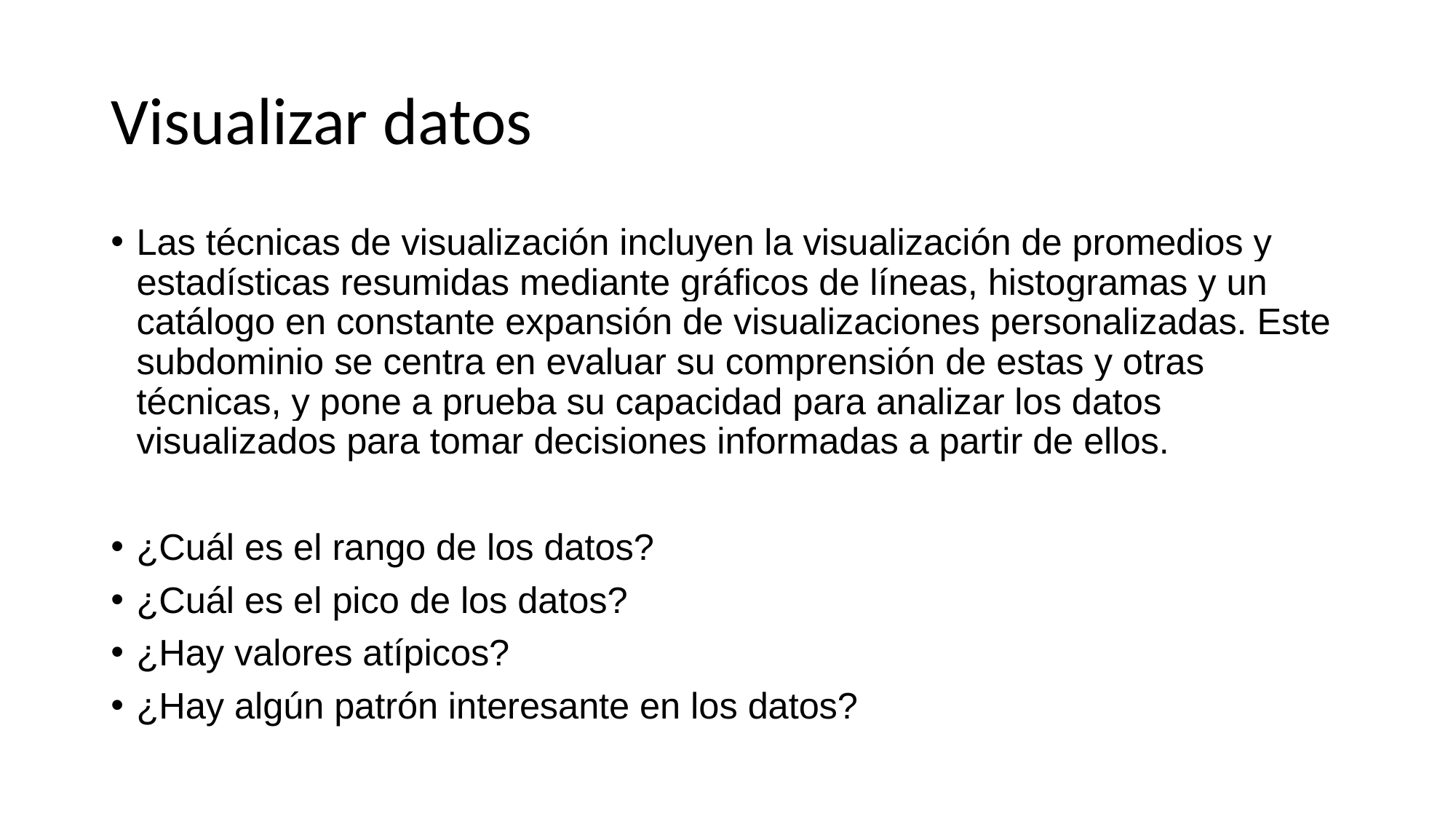

# Visualizar datos
Las técnicas de visualización incluyen la visualización de promedios y estadísticas resumidas mediante gráficos de líneas, histogramas y un catálogo en constante expansión de visualizaciones personalizadas. Este subdominio se centra en evaluar su comprensión de estas y otras técnicas, y pone a prueba su capacidad para analizar los datos visualizados para tomar decisiones informadas a partir de ellos.

¿Cuál es el rango de los datos?
¿Cuál es el pico de los datos?
¿Hay valores atípicos?
¿Hay algún patrón interesante en los datos?